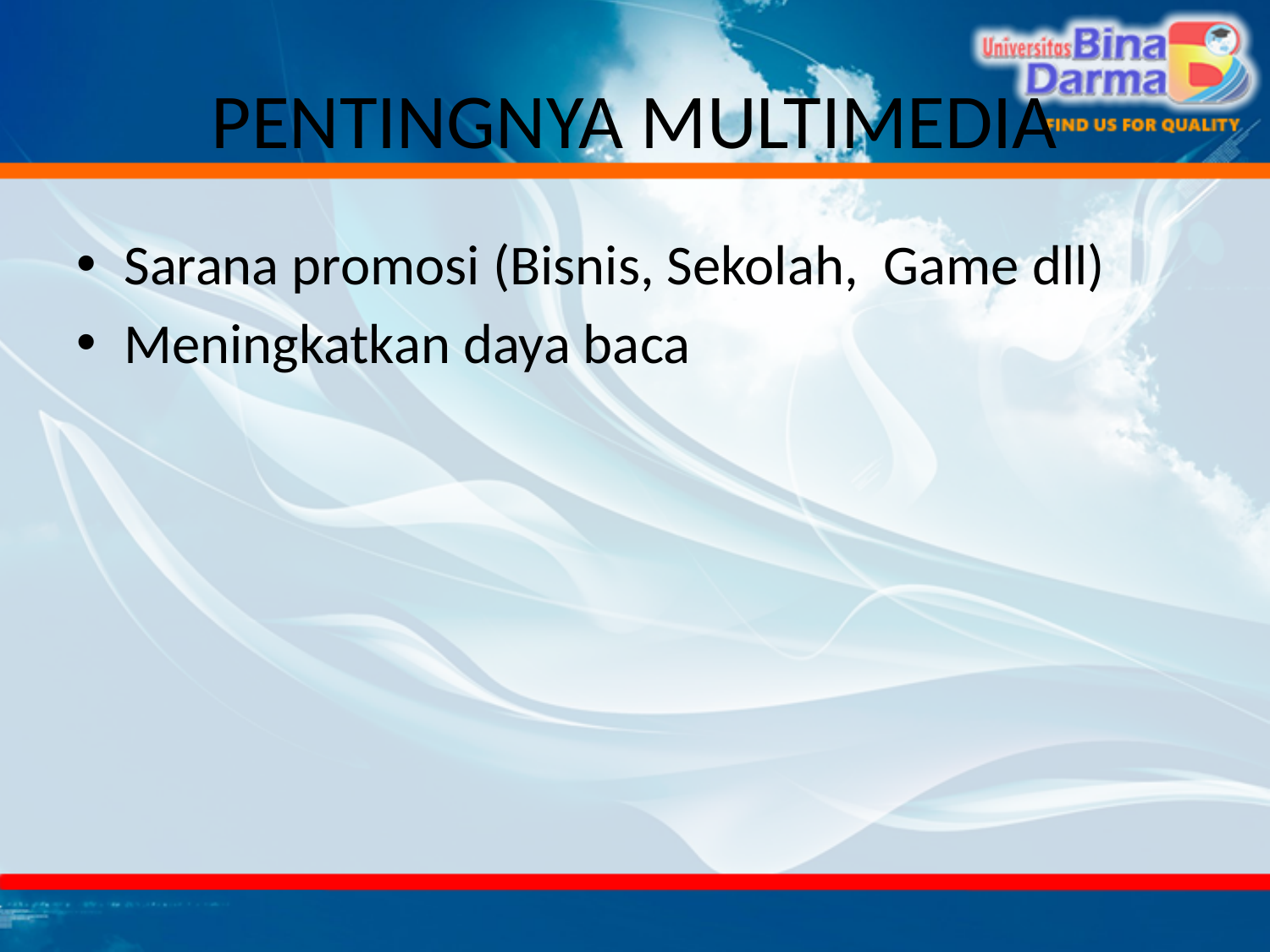

# PENTINGNYA MULTIMEDIA
Sarana promosi (Bisnis, Sekolah,  Game dll)
Meningkatkan daya baca